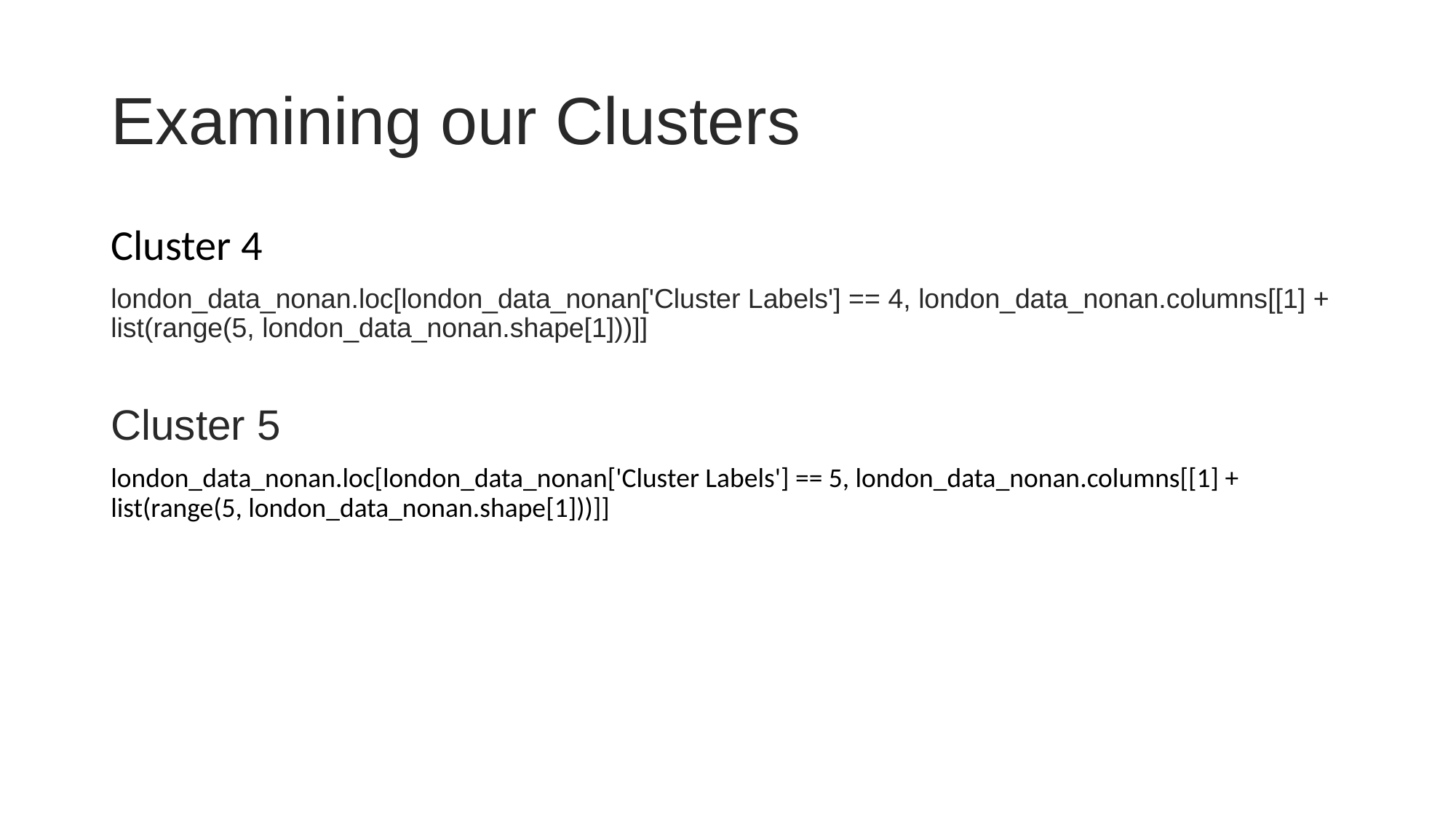

# Examining our Clusters
Cluster 4
london_data_nonan.loc[london_data_nonan['Cluster Labels'] == 4, london_data_nonan.columns[[1] + list(range(5, london_data_nonan.shape[1]))]]

Cluster 5
london_data_nonan.loc[london_data_nonan['Cluster Labels'] == 5, london_data_nonan.columns[[1] + list(range(5, london_data_nonan.shape[1]))]]